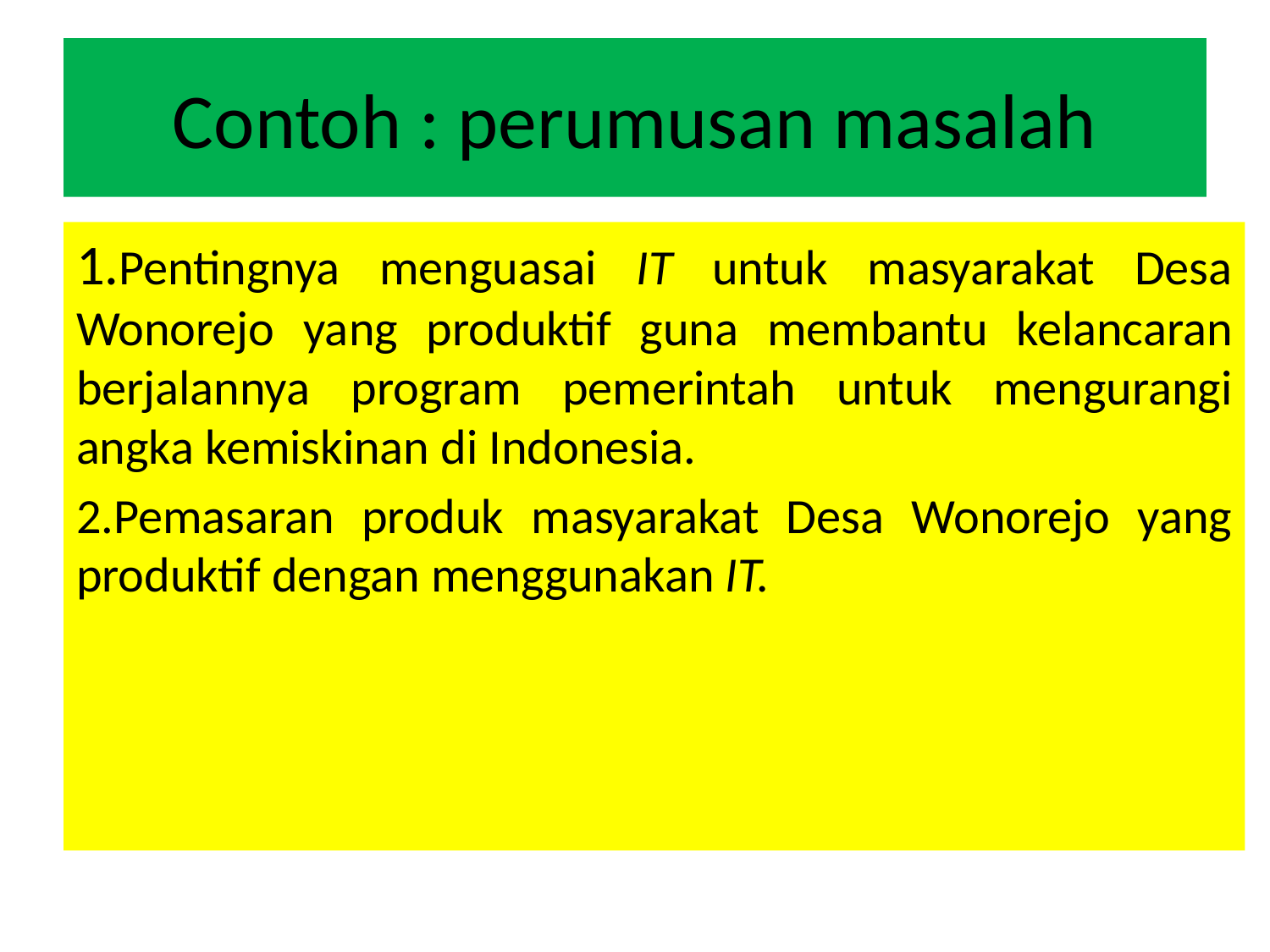

# Contoh : perumusan masalah
1.Pentingnya menguasai IT untuk masyarakat Desa Wonorejo yang produktif guna membantu kelancaran berjalannya program pemerintah untuk mengurangi angka kemiskinan di Indonesia.
2.Pemasaran produk masyarakat Desa Wonorejo yang produktif dengan menggunakan IT.